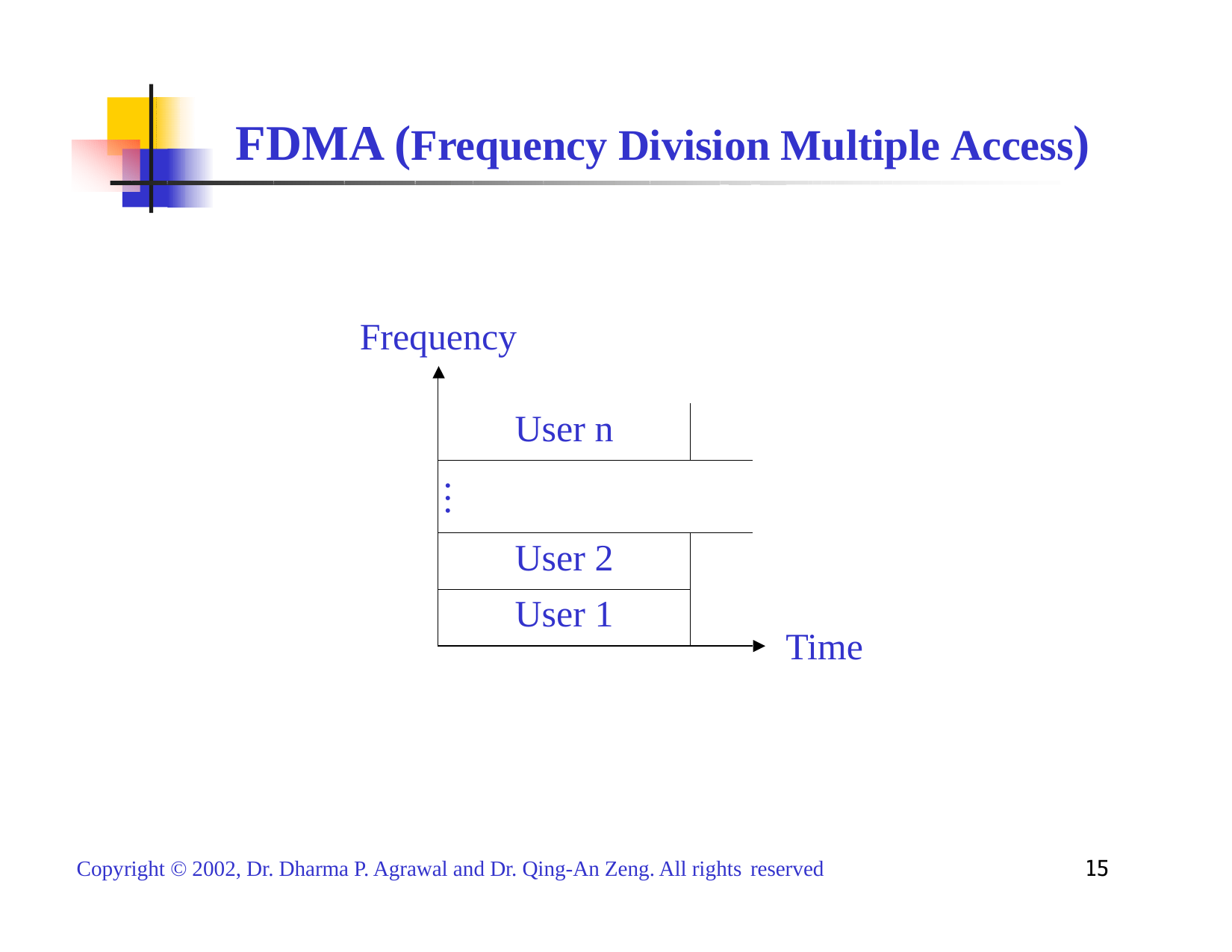

# FDMA (Frequency Division Multiple Access)
Frequency

|  |  |
| --- | --- |
| User n |  |
| … |  |
| User 2 |  |
| User 1 |  |
Time

15
Copyright © 2002, Dr. Dharma P. Agrawal and Dr. Qing-An Zeng. All rights reserved